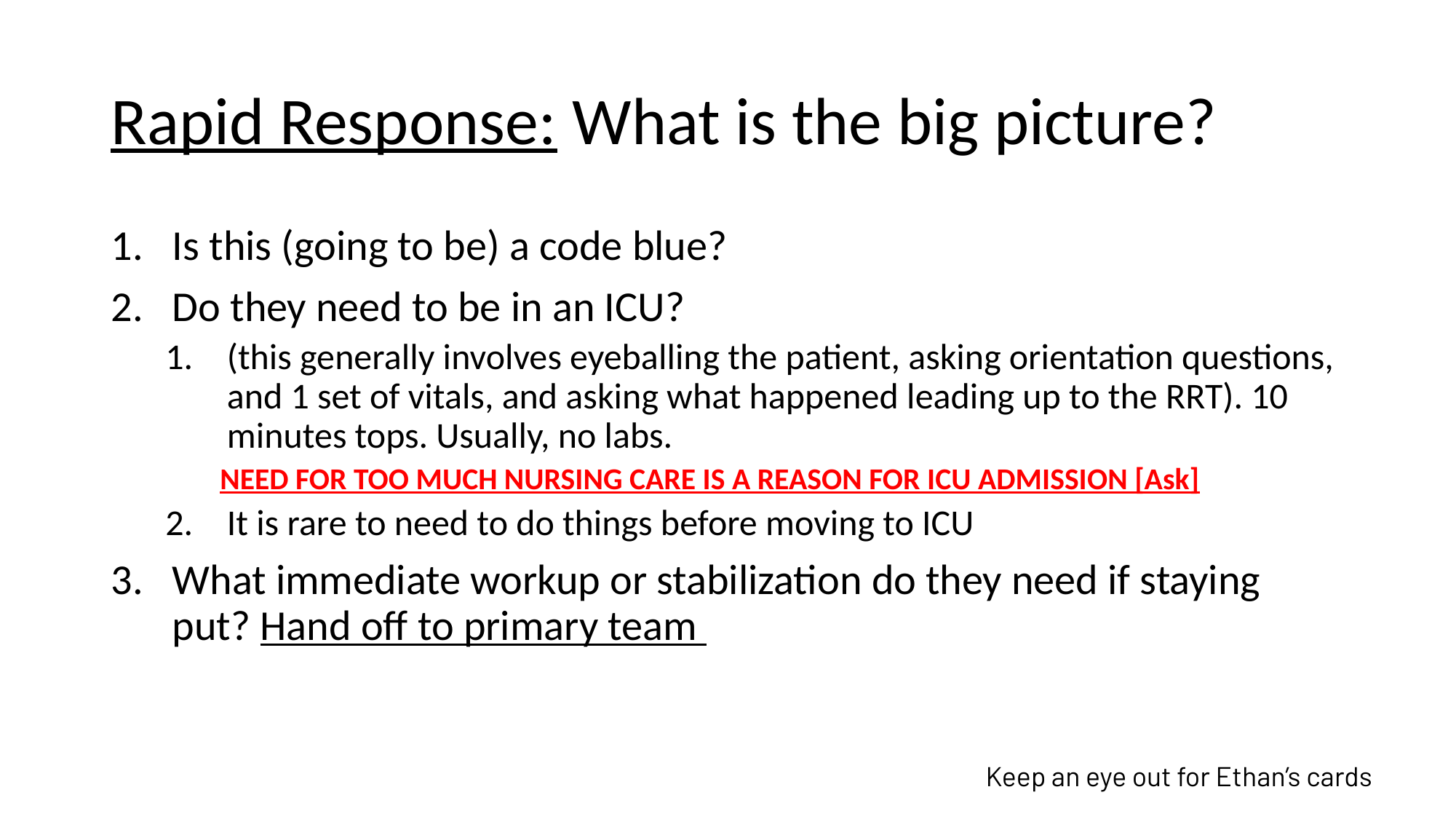

# Rapid Response: What is the big picture?
Is this (going to be) a code blue?
Do they need to be in an ICU?
(this generally involves eyeballing the patient, asking orientation questions, and 1 set of vitals, and asking what happened leading up to the RRT). 10 minutes tops. Usually, no labs.
NEED FOR TOO MUCH NURSING CARE IS A REASON FOR ICU ADMISSION [Ask]
It is rare to need to do things before moving to ICU
What immediate workup or stabilization do they need if staying put? Hand off to primary team

Keep an eye out for Ethan’s cards